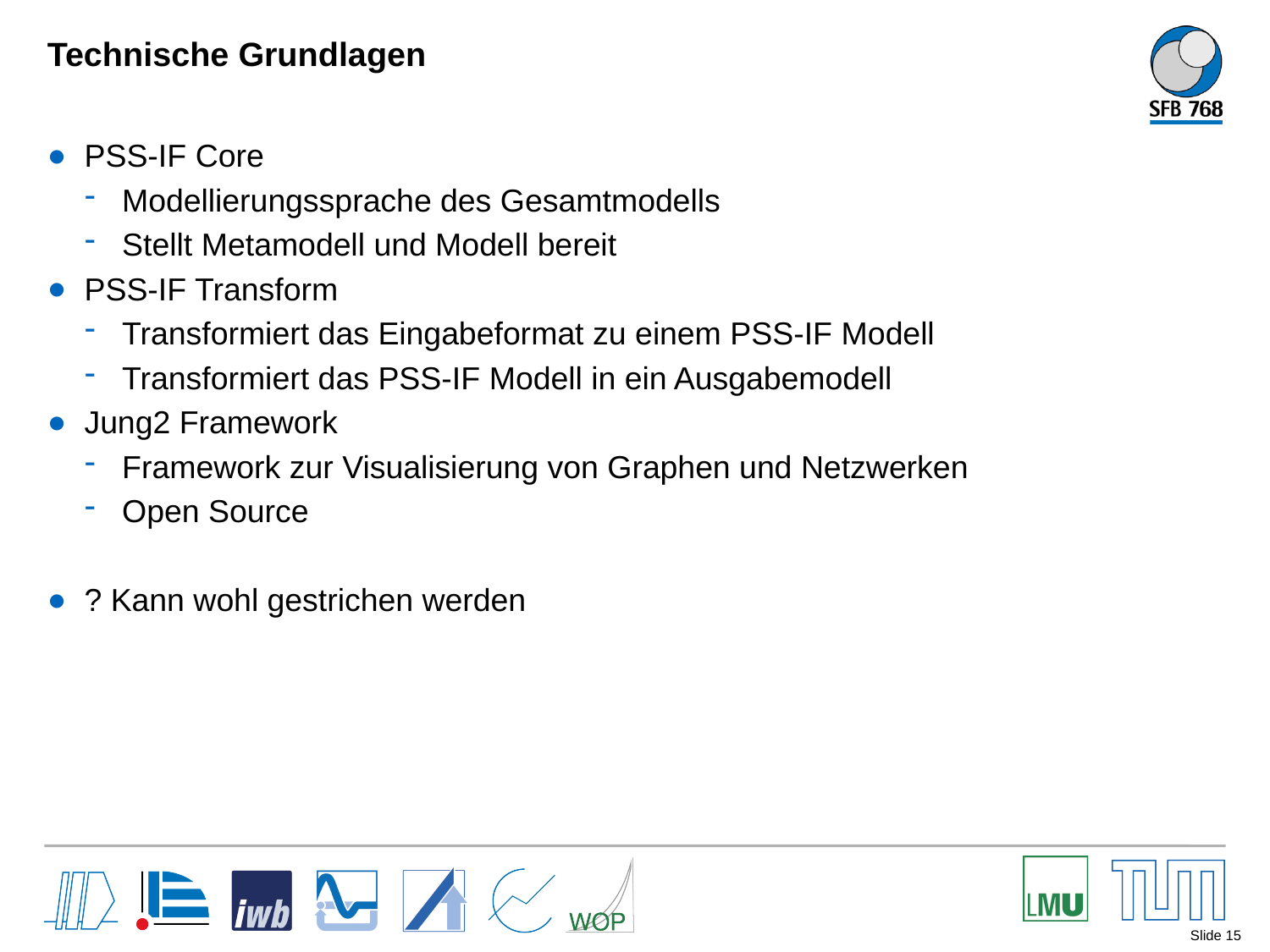

# Technische Grundlagen
PSS-IF Core
Modellierungssprache des Gesamtmodells
Stellt Metamodell und Modell bereit
PSS-IF Transform
Transformiert das Eingabeformat zu einem PSS-IF Modell
Transformiert das PSS-IF Modell in ein Ausgabemodell
Jung2 Framework
Framework zur Visualisierung von Graphen und Netzwerken
Open Source

? Kann wohl gestrichen werden